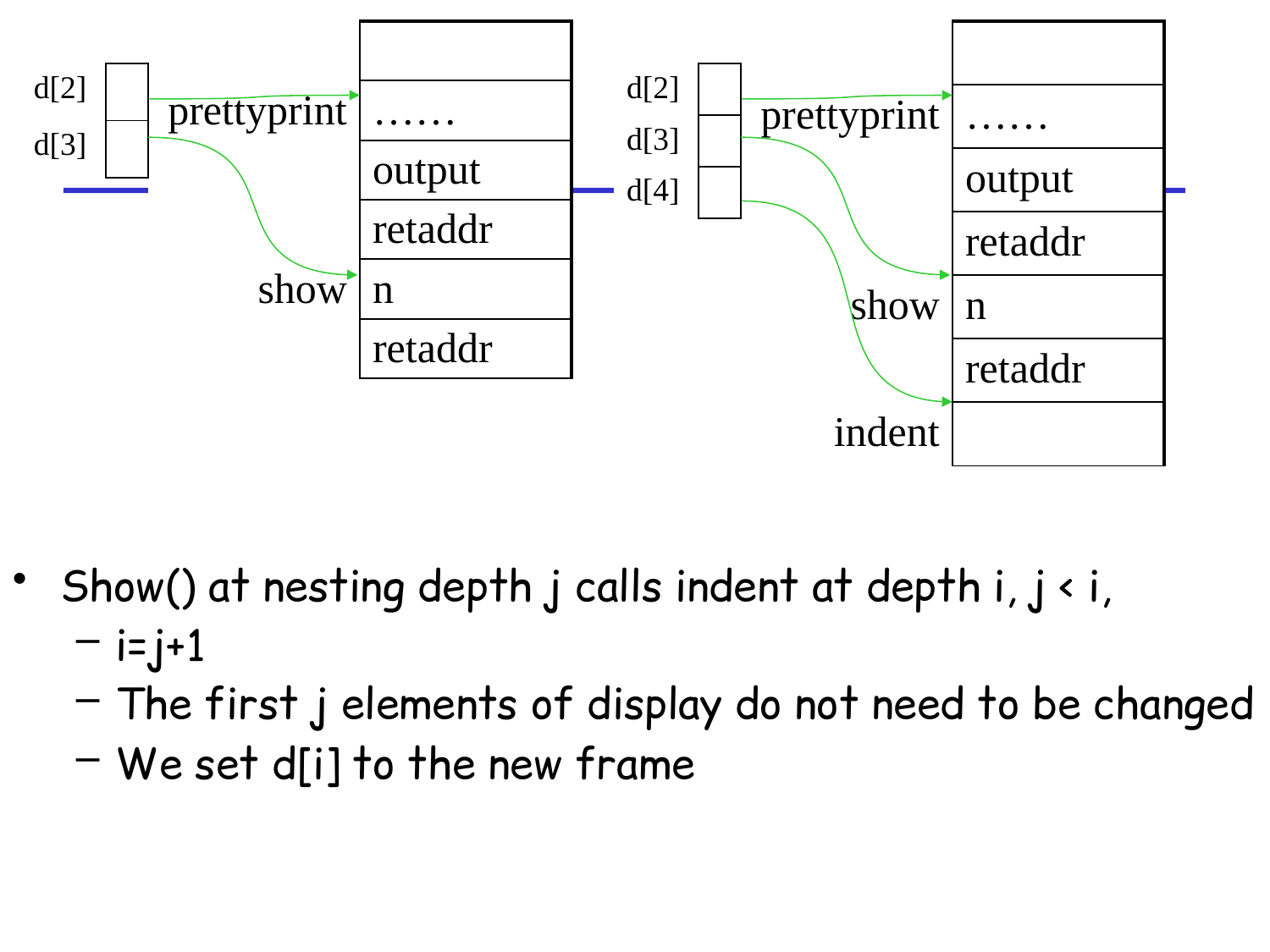

|  |  |
| --- | --- |
| prettyprint | …… |
|  | output |
|  | retaddr |
| show | n |
|  | retaddr |
|  |  |
| --- | --- |
| prettyprint | …… |
|  | output |
|  | retaddr |
| show | n |
|  | retaddr |
| indent |  |
| d[2] |  |
| --- | --- |
| d[3] |  |
| d[2] |  |
| --- | --- |
| d[3] |  |
| d[4] |  |
Show() at nesting depth j calls indent at depth i, j < i,
i=j+1
The first j elements of display do not need to be changed
We set d[i] to the new frame
6